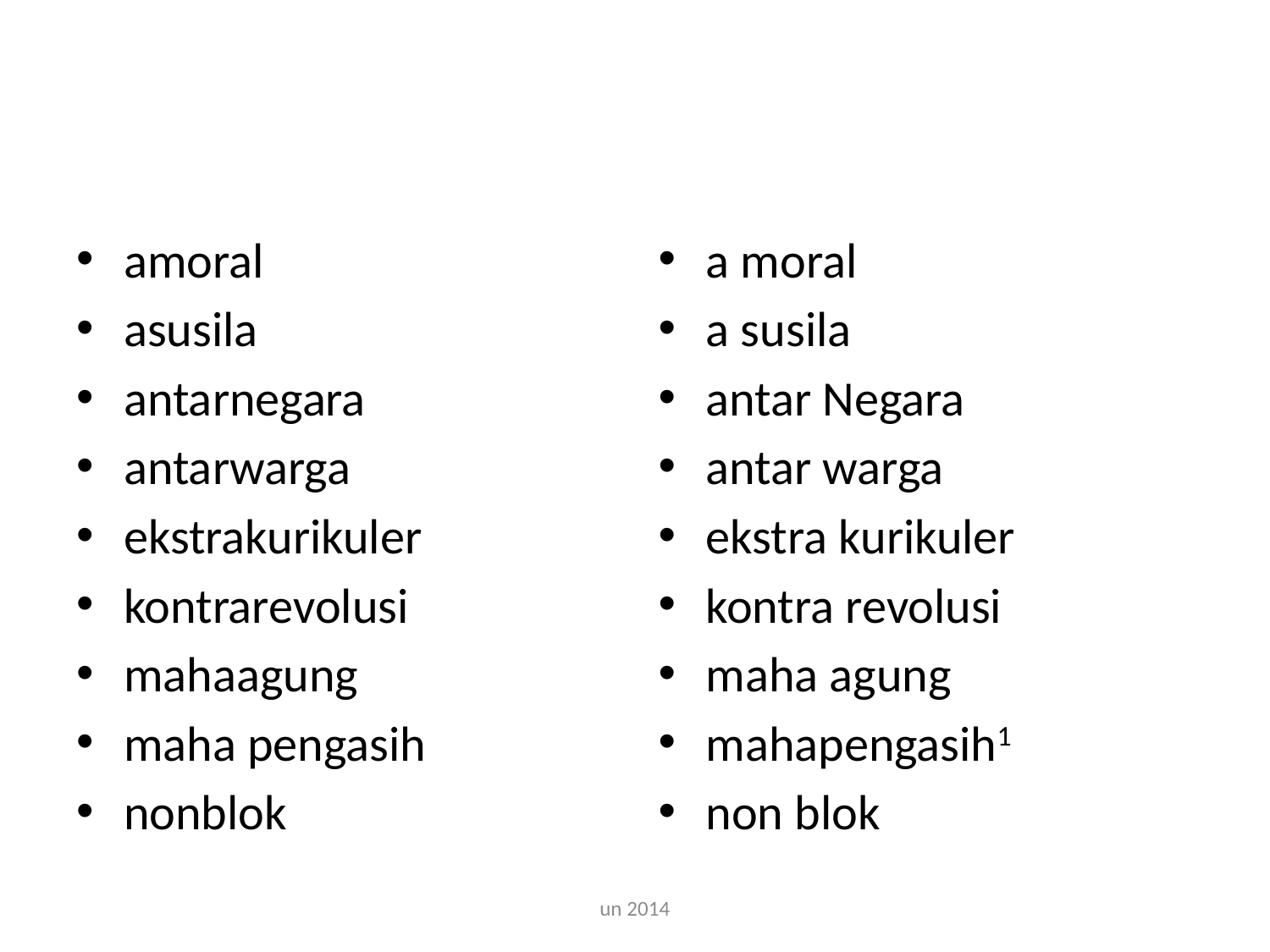

#
amoral
asusila
antarnegara
antarwarga
ekstrakurikuler
kontrarevolusi
mahaagung
maha pengasih
nonblok

a moral
a susila
antar Negara
antar warga
ekstra kurikuler
kontra revolusi
maha agung
mahapengasih1
non blok

un 2014